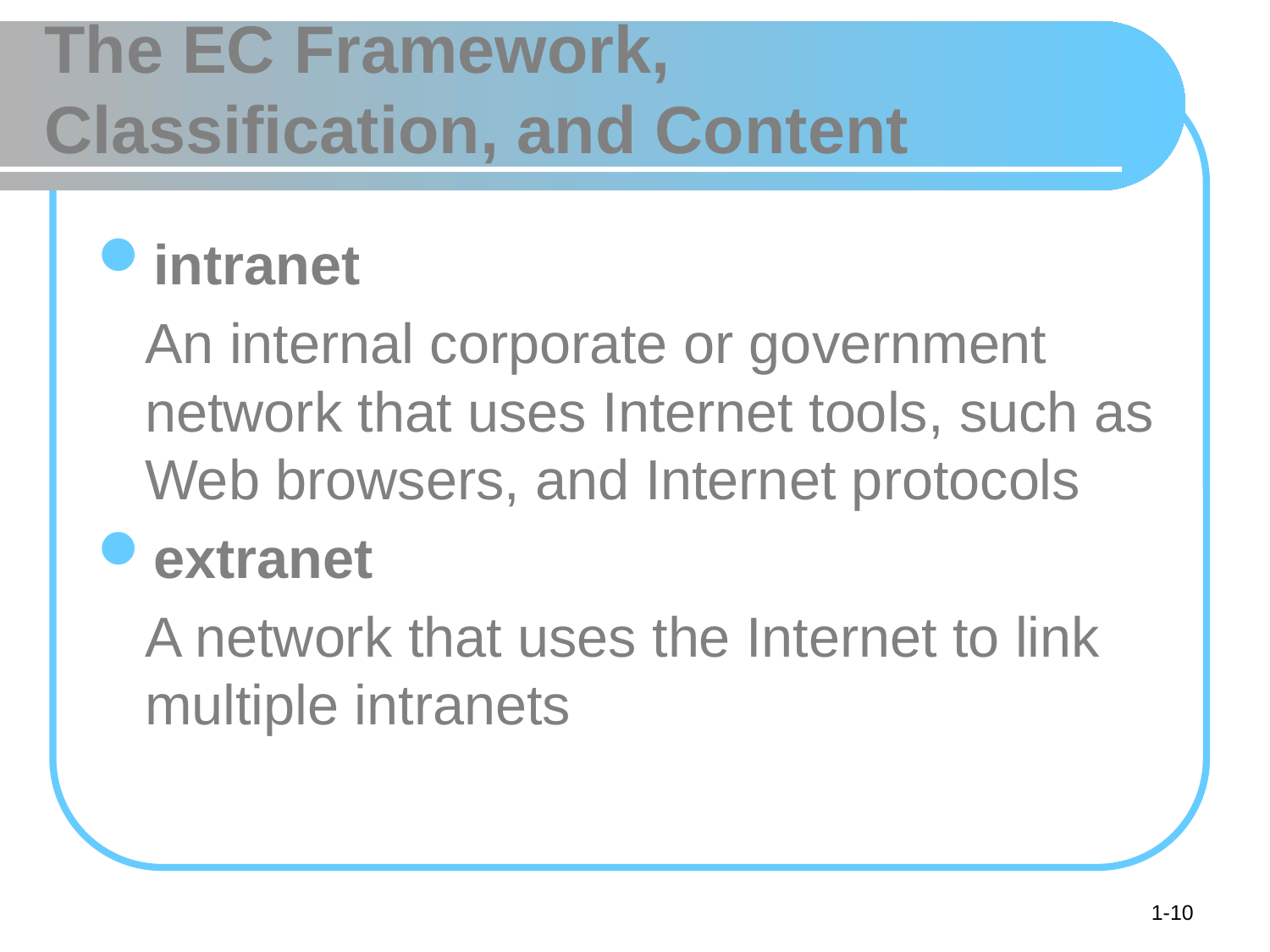

# The EC Framework, Classification, and Content
intranet
	An internal corporate or government network that uses Internet tools, such as Web browsers, and Internet protocols
extranet
	A network that uses the Internet to link multiple intranets
1-10